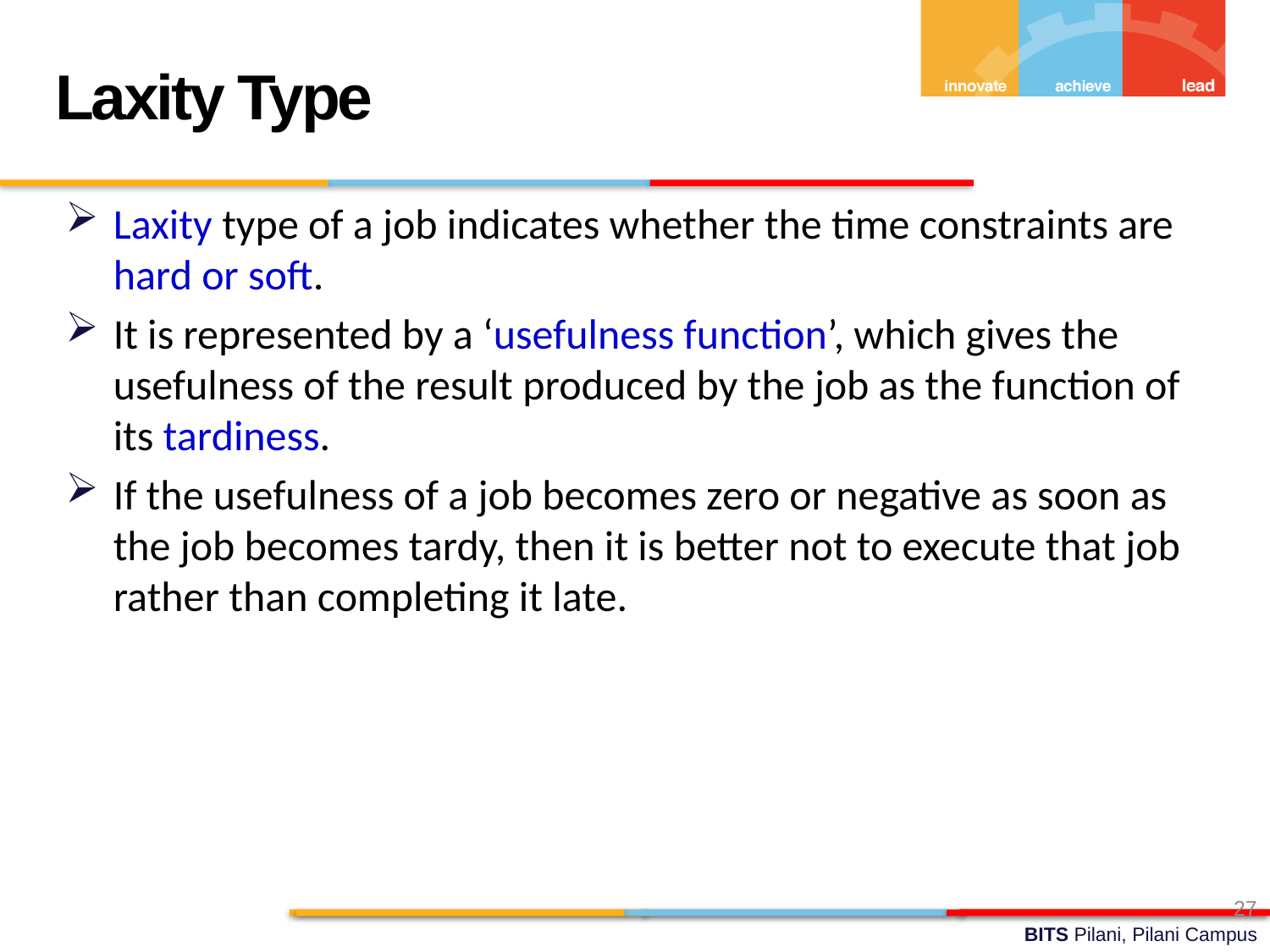

Laxity Type
Laxity type of a job indicates whether the time constraints are hard or soft.
It is represented by a ‘usefulness function’, which gives the usefulness of the result produced by the job as the function of its tardiness.
If the usefulness of a job becomes zero or negative as soon as the job becomes tardy, then it is better not to execute that job rather than completing it late.
27